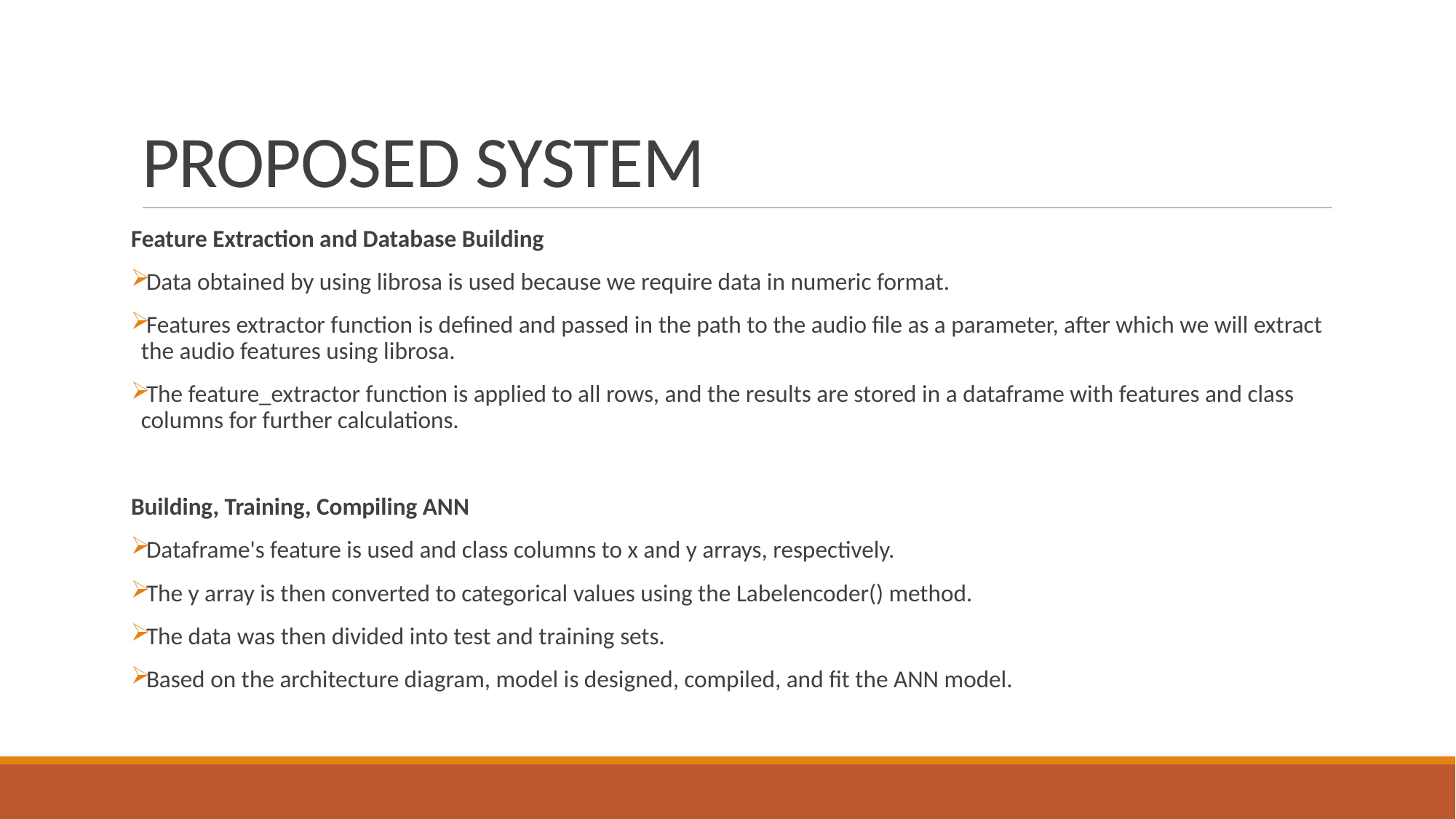

# PROPOSED SYSTEM
Feature Extraction and Database Building
Data obtained by using librosa is used because we require data in numeric format.
Features extractor function is defined and passed in the path to the audio file as a parameter, after which we will extract the audio features using librosa.
The feature_extractor function is applied to all rows, and the results are stored in a dataframe with features and class columns for further calculations.

Building, Training, Compiling ANN
Dataframe's feature is used and class columns to x and y arrays, respectively.
The y array is then converted to categorical values using the Labelencoder() method.
The data was then divided into test and training sets.
Based on the architecture diagram, model is designed, compiled, and fit the ANN model.